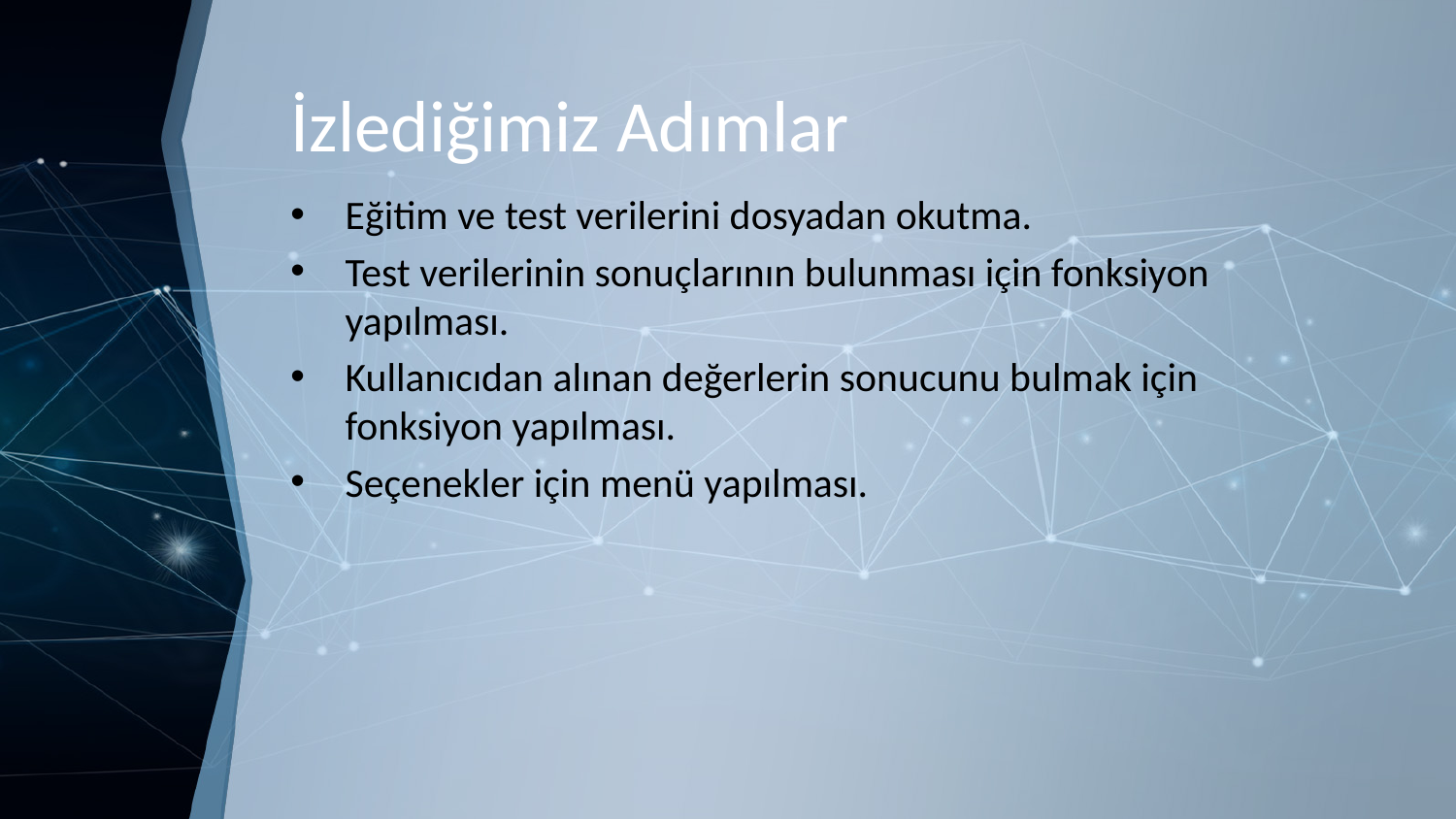

# İzlediğimiz Adımlar
Eğitim ve test verilerini dosyadan okutma.
Test verilerinin sonuçlarının bulunması için fonksiyon yapılması.
Kullanıcıdan alınan değerlerin sonucunu bulmak için fonksiyon yapılması.
Seçenekler için menü yapılması.